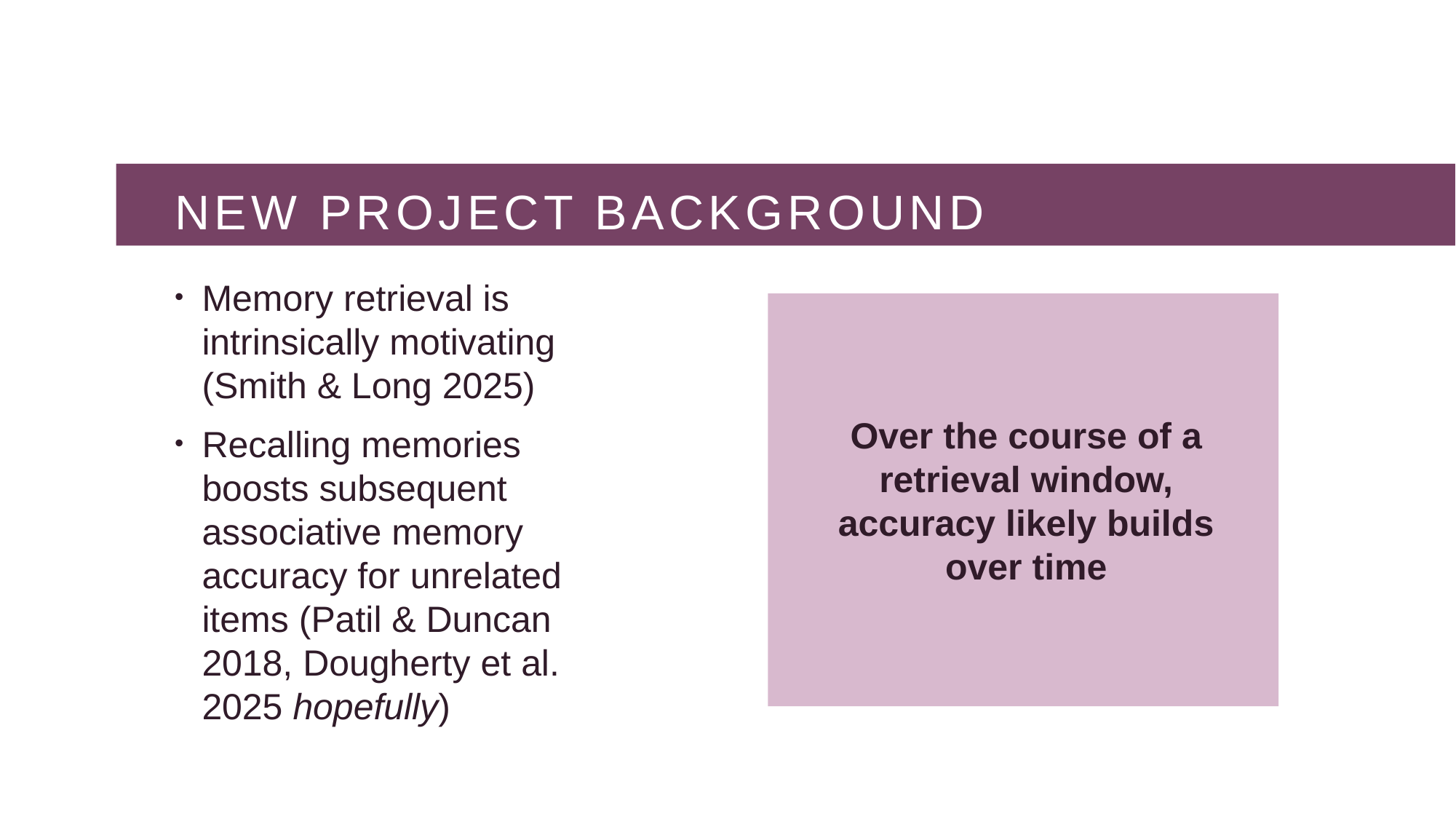

# New Project Background

Memory retrieval is intrinsically motivating (Smith & Long 2025)
Recalling memories boosts subsequent associative memory accuracy for unrelated items (Patil & Duncan 2018, Dougherty et al. 2025 hopefully)
Over the course of a retrieval window, accuracy likely builds over time